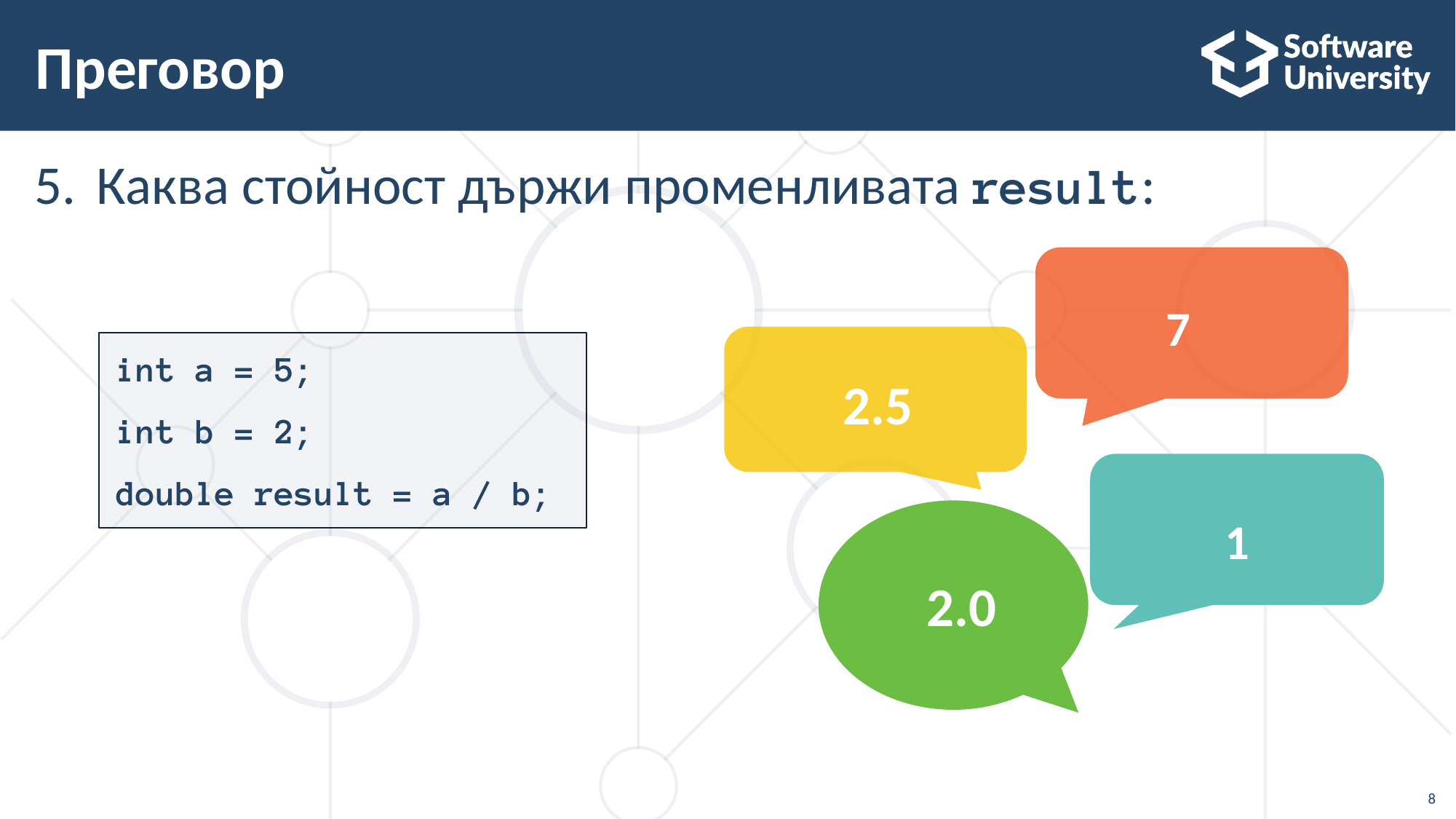

# Преговор
Каква стойност държи променливата result:

7

2.5
int a = 5;
int b = 2;
double result = a / b;

1

2.0
8